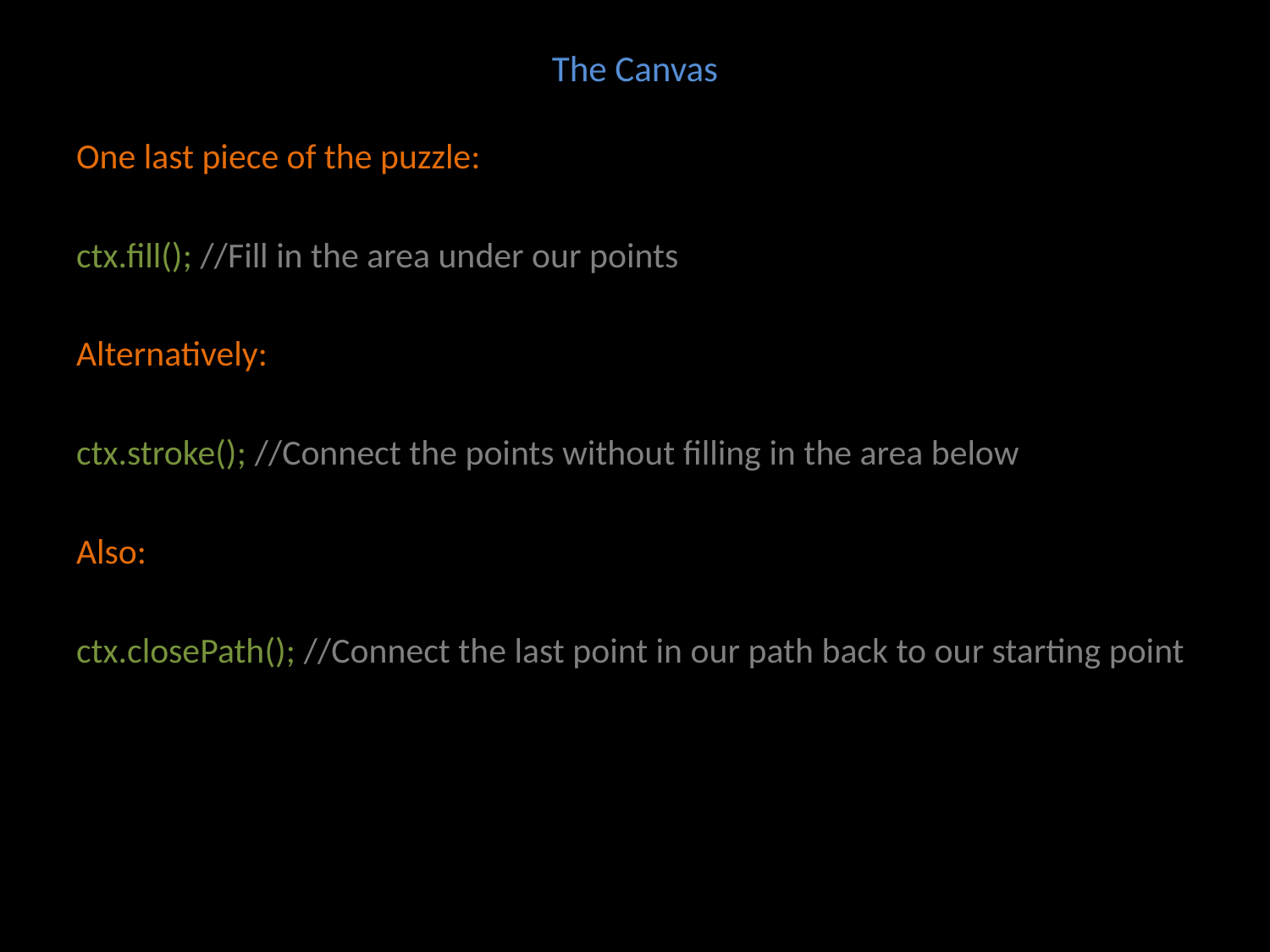

# The Canvas
One last piece of the puzzle:

ctx.fill(); //Fill in the area under our points

Alternatively:

ctx.stroke(); //Connect the points without filling in the area below

Also:

ctx.closePath(); //Connect the last point in our path back to our starting point